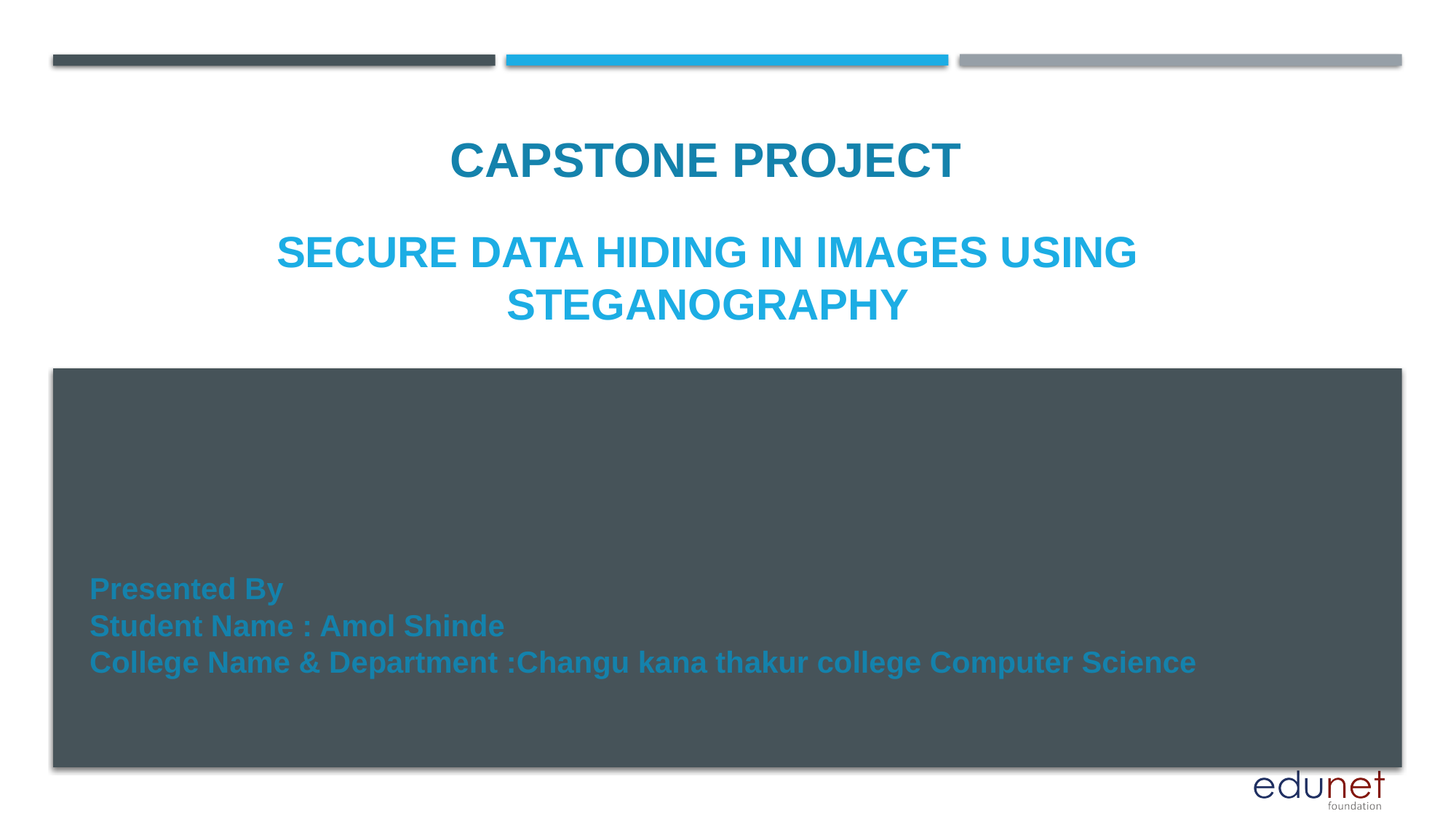

CAPSTONE PROJECT
# Secure Data Hiding in Images Using Steganography
Presented By
Student Name : Amol Shinde
College Name & Department :Changu kana thakur college Computer Science